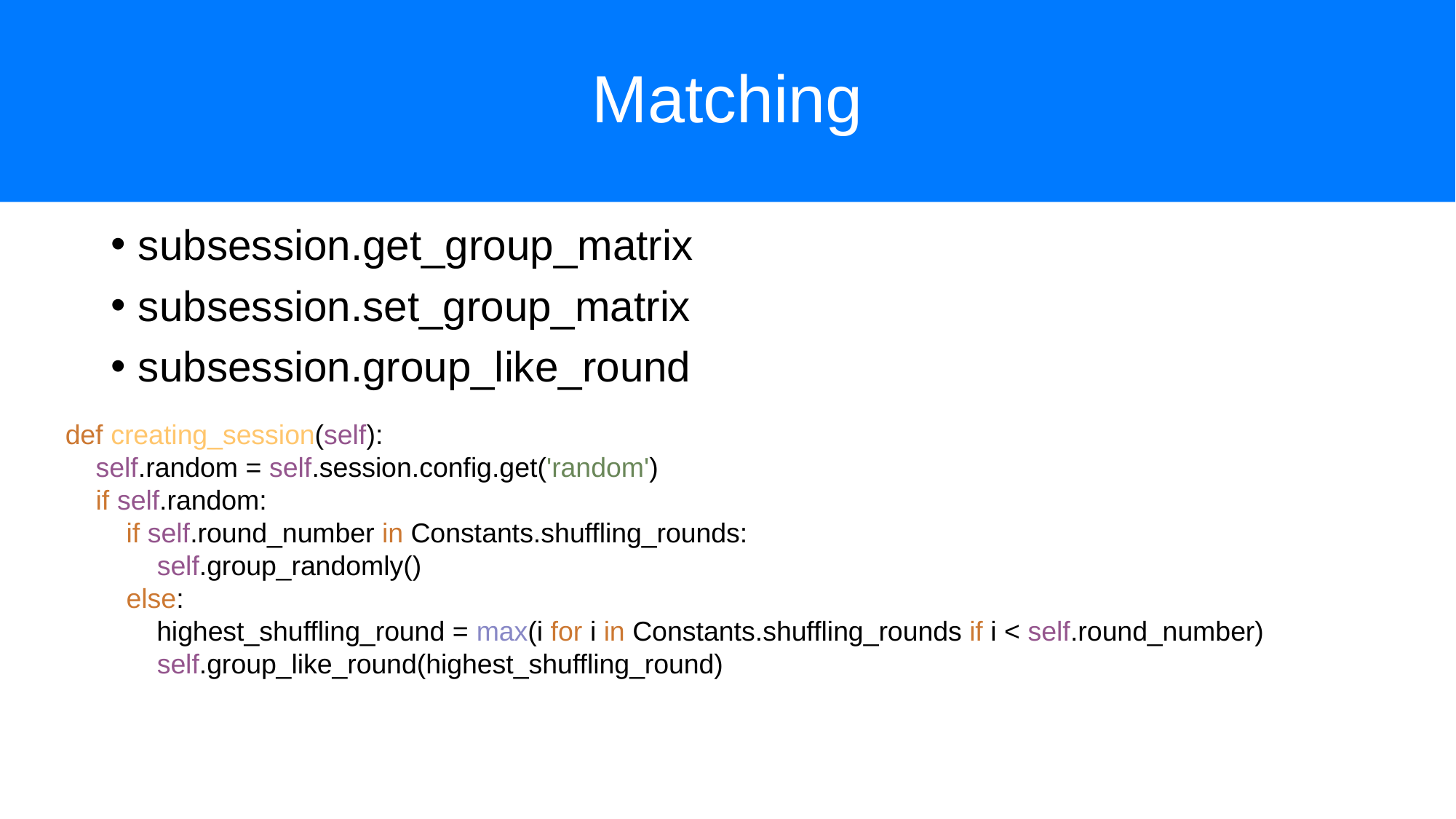

# Matching
subsession.get_group_matrix
subsession.set_group_matrix
subsession.group_like_round

def creating_session(self):
    self.random = self.session.config.get('random')
    if self.random:
        if self.round_number in Constants.shuffling_rounds:
            self.group_randomly()
        else:
            highest_shuffling_round = max(i for i in Constants.shuffling_rounds if i < self.round_number)
            self.group_like_round(highest_shuffling_round)